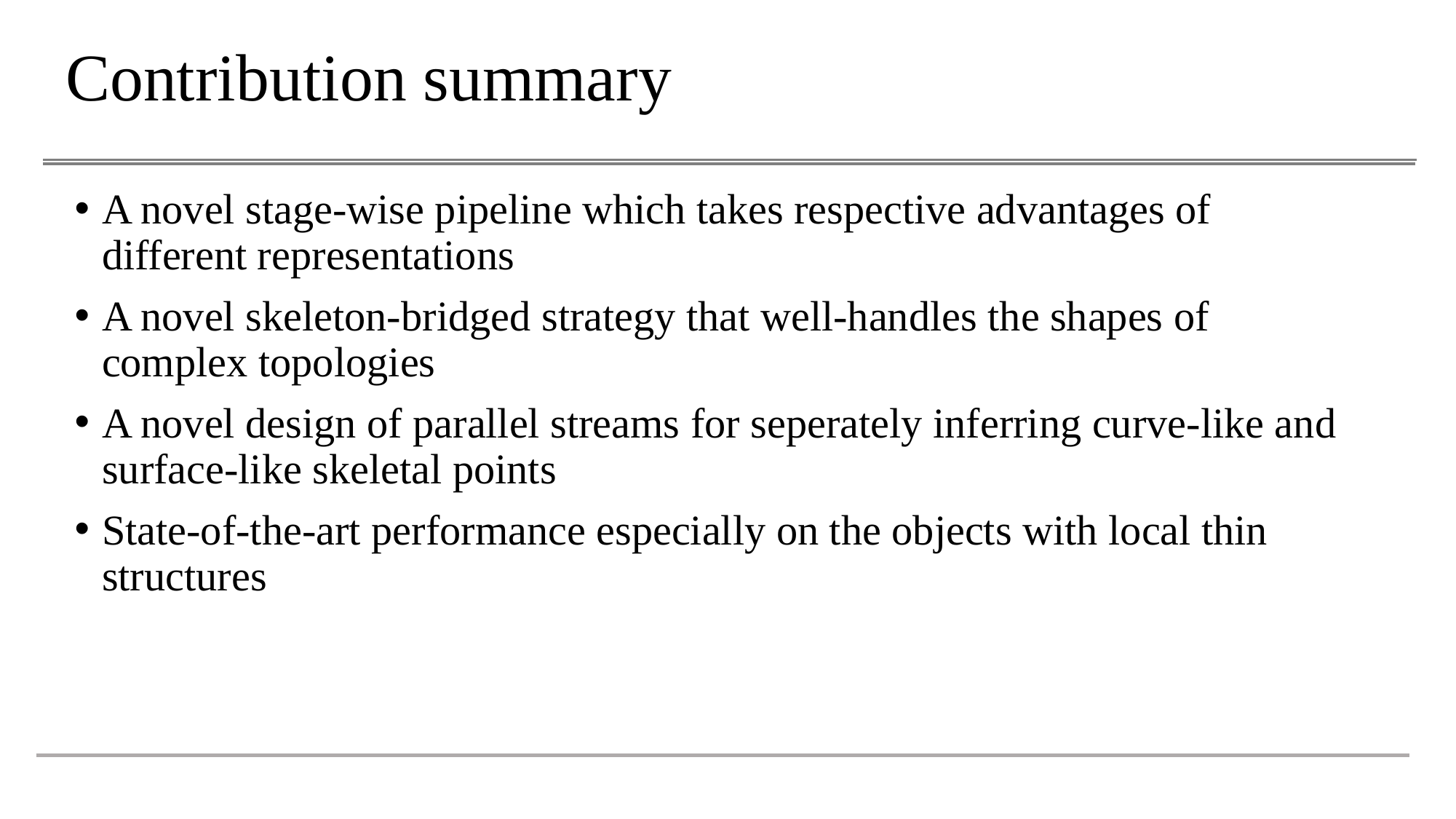

# Contribution summary
A novel stage-wise pipeline which takes respective advantages of different representations
A novel skeleton-bridged strategy that well-handles the shapes of complex topologies
A novel design of parallel streams for seperately inferring curve-like and surface-like skeletal points
State-of-the-art performance especially on the objects with local thin structures